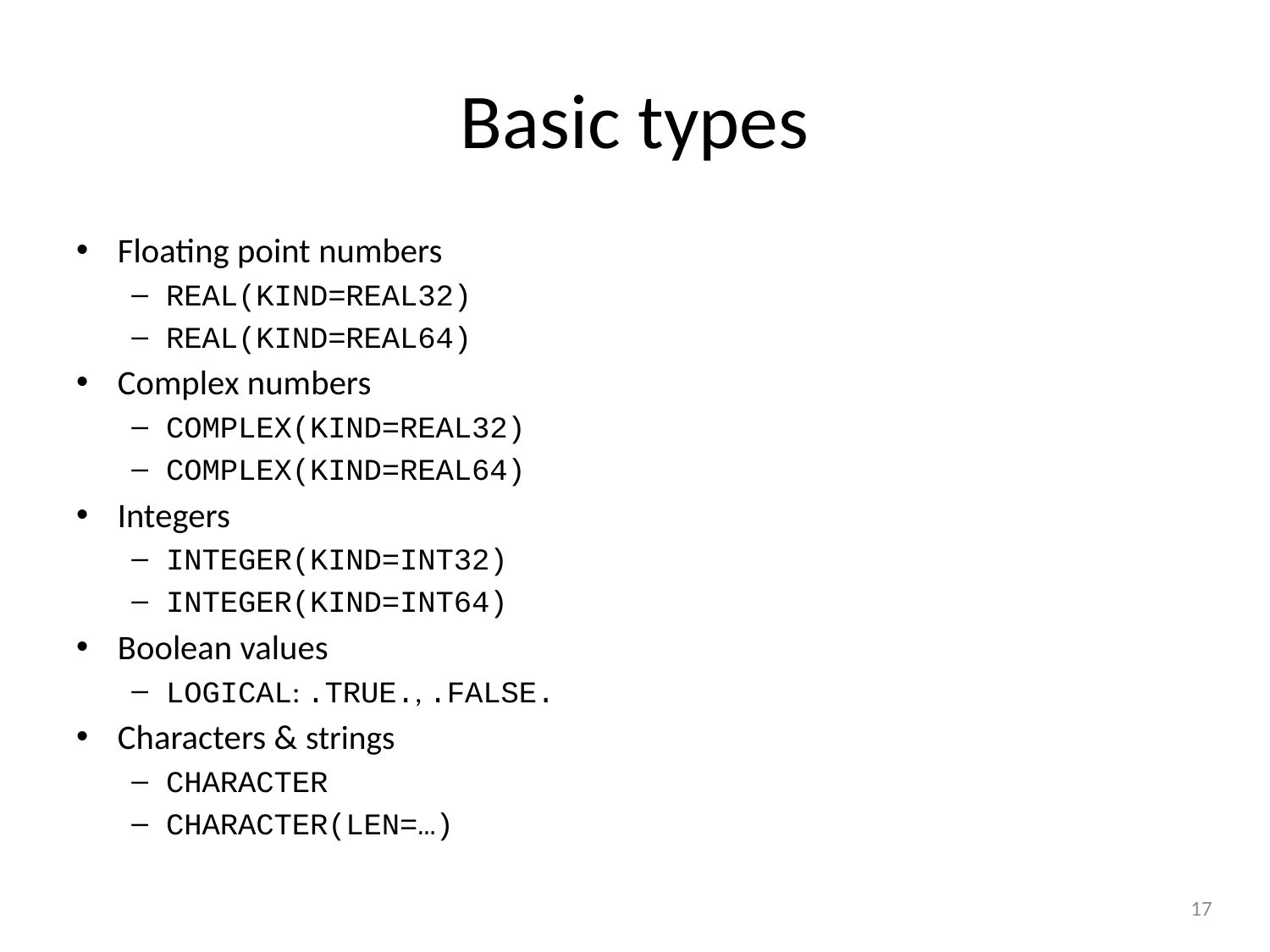

# Basic types
Floating point numbers
REAL(KIND=REAL32)
REAL(KIND=REAL64)
Complex numbers
COMPLEX(KIND=REAL32)
COMPLEX(KIND=REAL64)
Integers
INTEGER(KIND=INT32)
INTEGER(KIND=INT64)
Boolean values
LOGICAL: .TRUE., .FALSE.
Characters & strings
CHARACTER
CHARACTER(LEN=…)
17